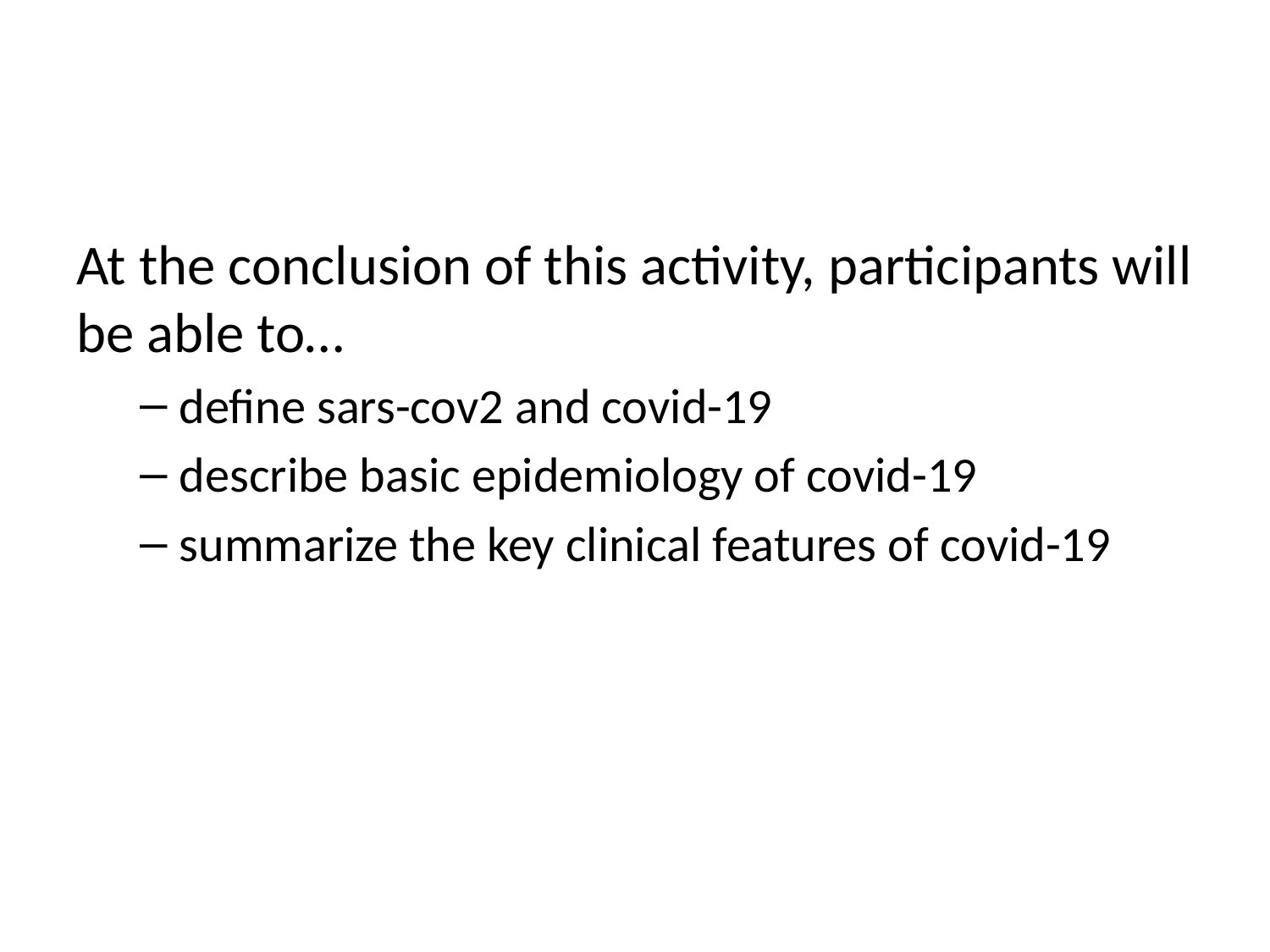

At the conclusion of this activity, participants will be able to…
define sars-cov2 and covid-19
describe basic epidemiology of covid-19
summarize the key clinical features of covid-19